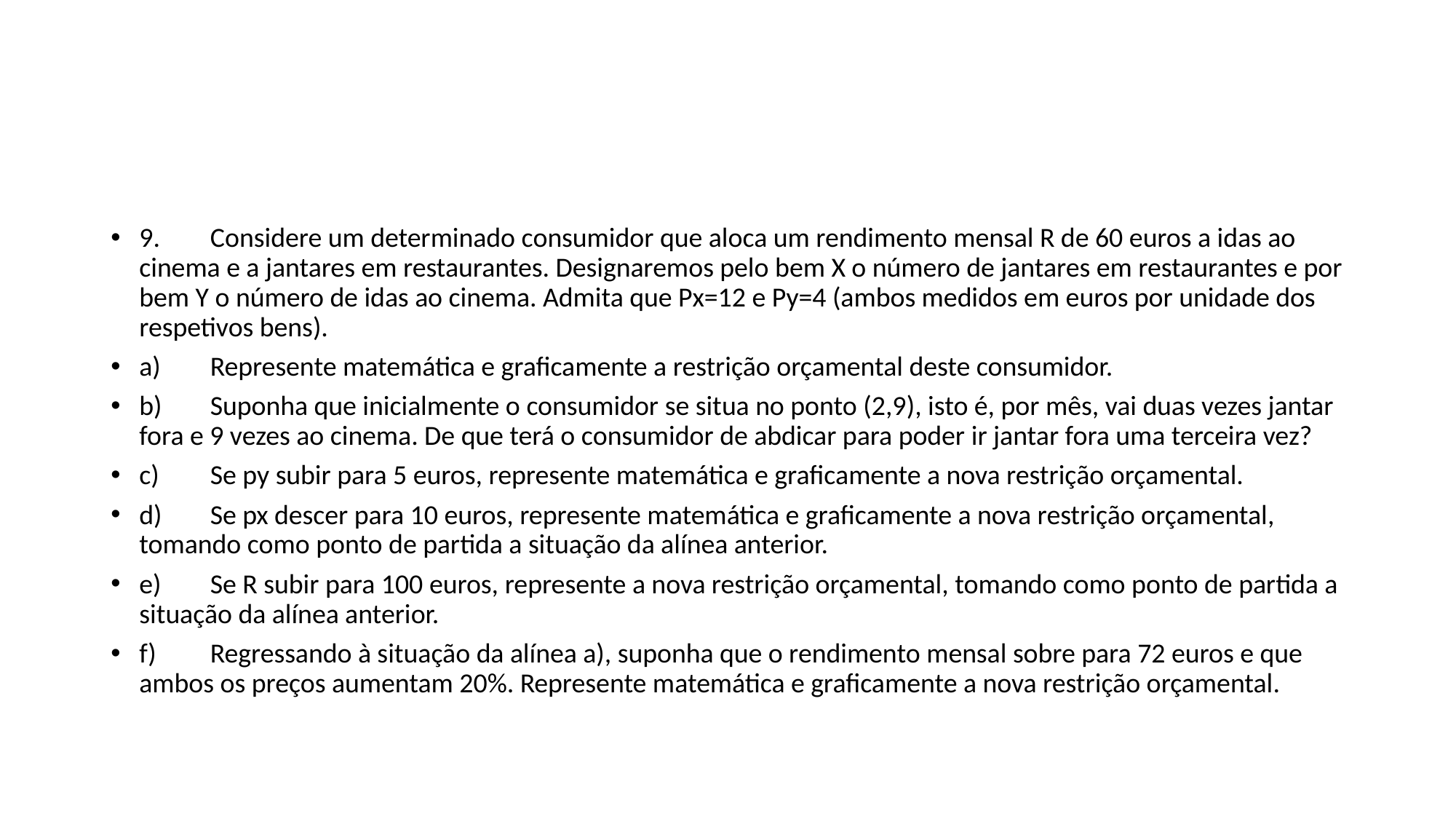

#
9.	Considere um determinado consumidor que aloca um rendimento mensal R de 60 euros a idas ao cinema e a jantares em restaurantes. Designaremos pelo bem X o número de jantares em restaurantes e por bem Y o número de idas ao cinema. Admita que Px=12 e Py=4 (ambos medidos em euros por unidade dos respetivos bens).
a)	Represente matemática e graficamente a restrição orçamental deste consumidor.
b)	Suponha que inicialmente o consumidor se situa no ponto (2,9), isto é, por mês, vai duas vezes jantar fora e 9 vezes ao cinema. De que terá o consumidor de abdicar para poder ir jantar fora uma terceira vez?
c)	Se py subir para 5 euros, represente matemática e graficamente a nova restrição orçamental.
d)	Se px descer para 10 euros, represente matemática e graficamente a nova restrição orçamental, tomando como ponto de partida a situação da alínea anterior.
e)	Se R subir para 100 euros, represente a nova restrição orçamental, tomando como ponto de partida a situação da alínea anterior.
f)	Regressando à situação da alínea a), suponha que o rendimento mensal sobre para 72 euros e que ambos os preços aumentam 20%. Represente matemática e graficamente a nova restrição orçamental.